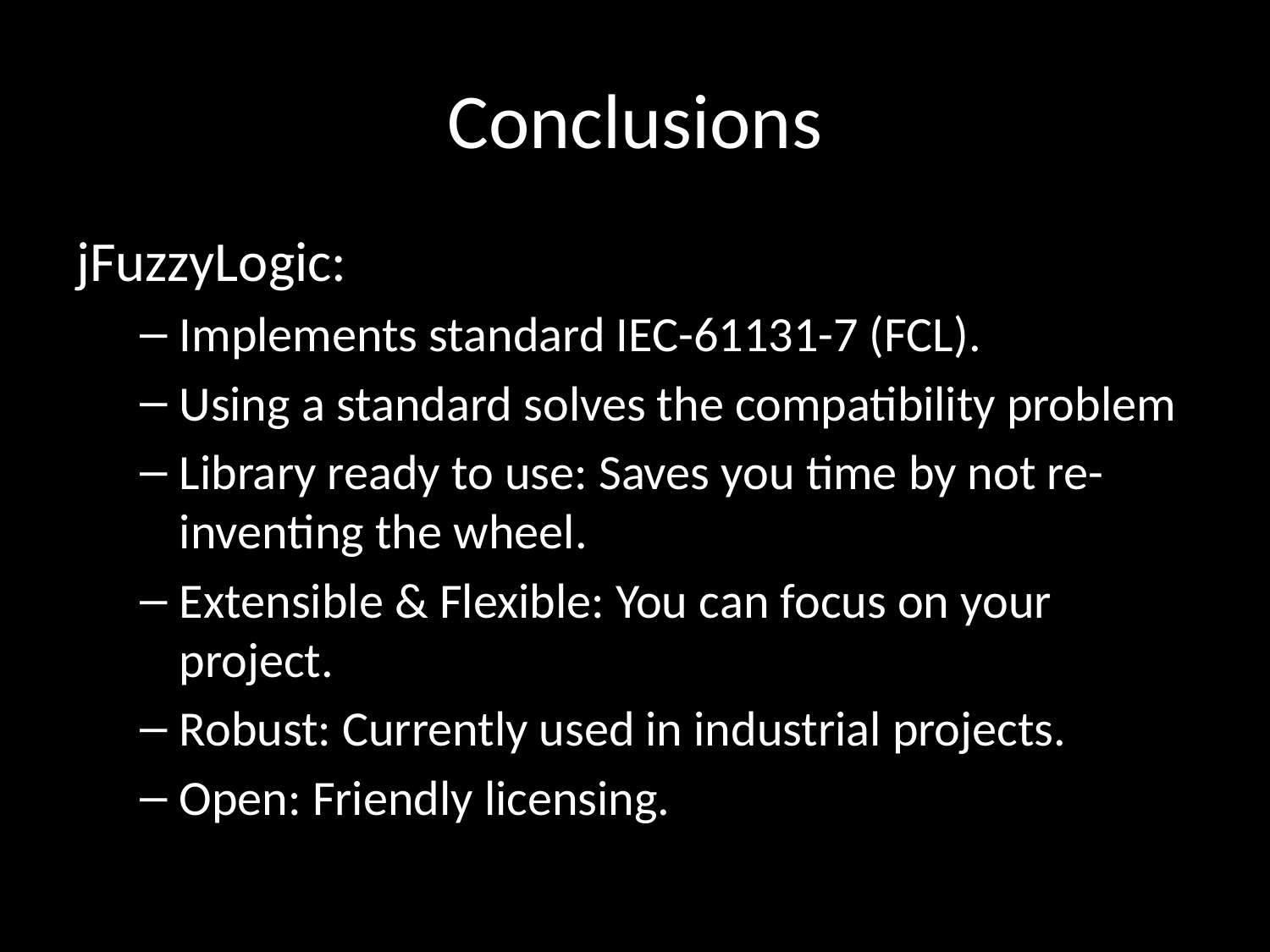

# Conclusions
jFuzzyLogic:
Implements standard IEC-61131-7 (FCL).
Using a standard solves the compatibility problem
Library ready to use: Saves you time by not re-inventing the wheel.
Extensible & Flexible: You can focus on your project.
Robust: Currently used in industrial projects.
Open: Friendly licensing.